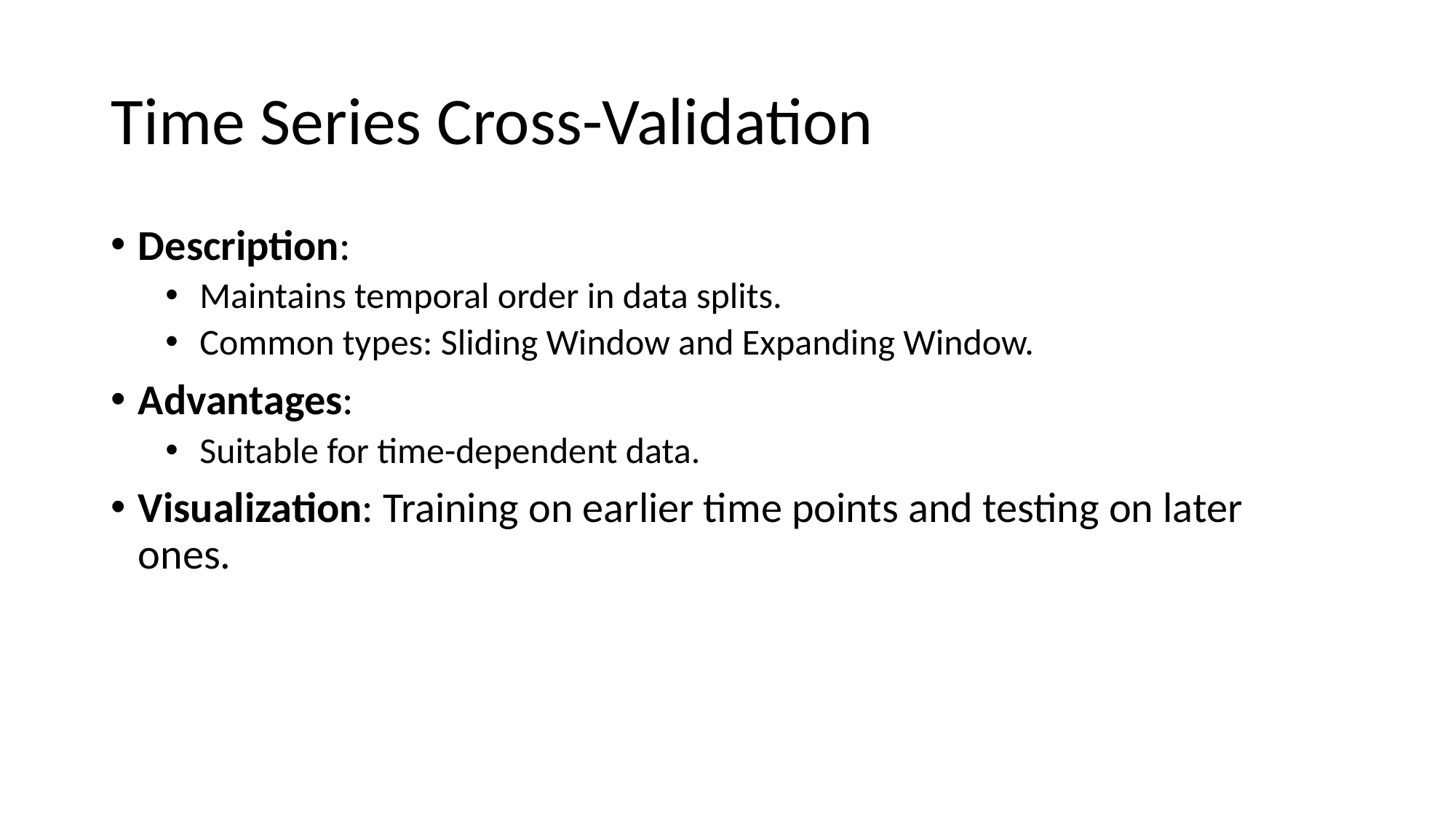

# Time Series Cross-Validation
Description:
Maintains temporal order in data splits.
Common types: Sliding Window and Expanding Window.
Advantages:
Suitable for time-dependent data.
Visualization: Training on earlier time points and testing on later ones.